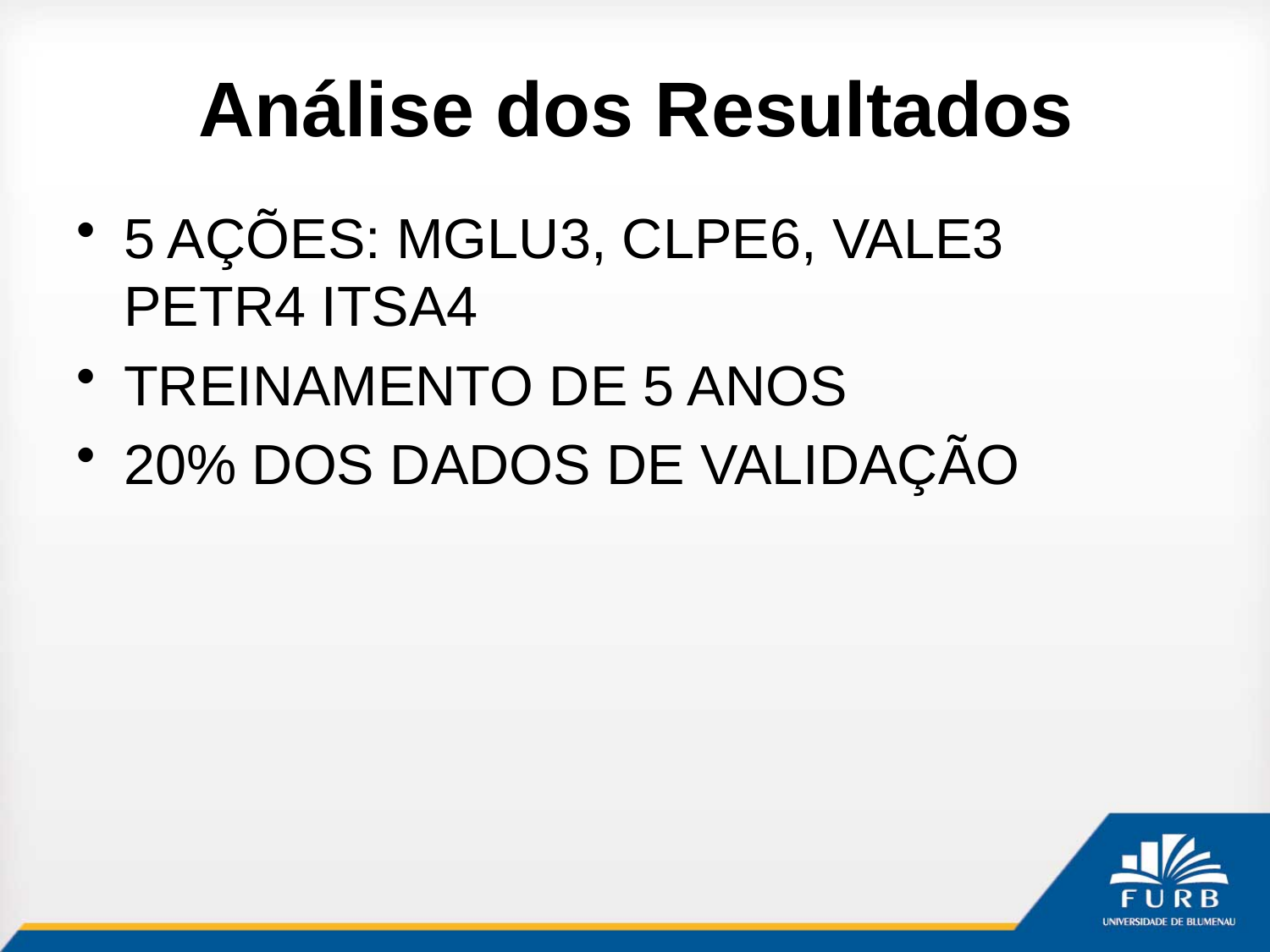

# Análise dos Resultados
5 AÇÕES: MGLU3, CLPE6, VALE3 PETR4 ITSA4
TREINAMENTO DE 5 ANOS
20% DOS DADOS DE VALIDAÇÃO